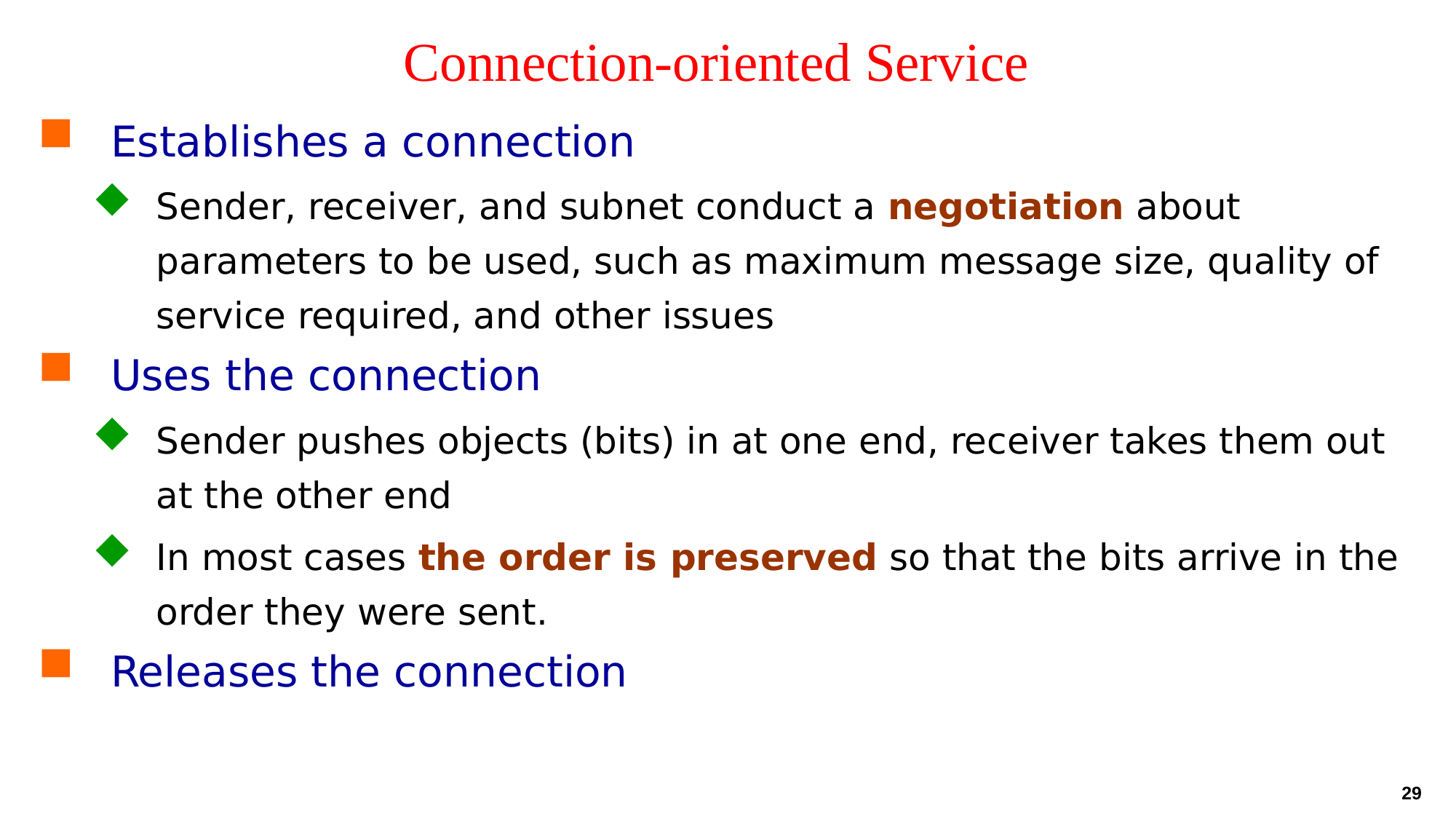

# Connection-oriented Service
Establishes a connection
Sender, receiver, and subnet conduct a negotiation about parameters to be used, such as maximum message size, quality of service required, and other issues
Uses the connection
Sender pushes objects (bits) in at one end, receiver takes them out at the other end
In most cases the order is preserved so that the bits arrive in the order they were sent.
Releases the connection